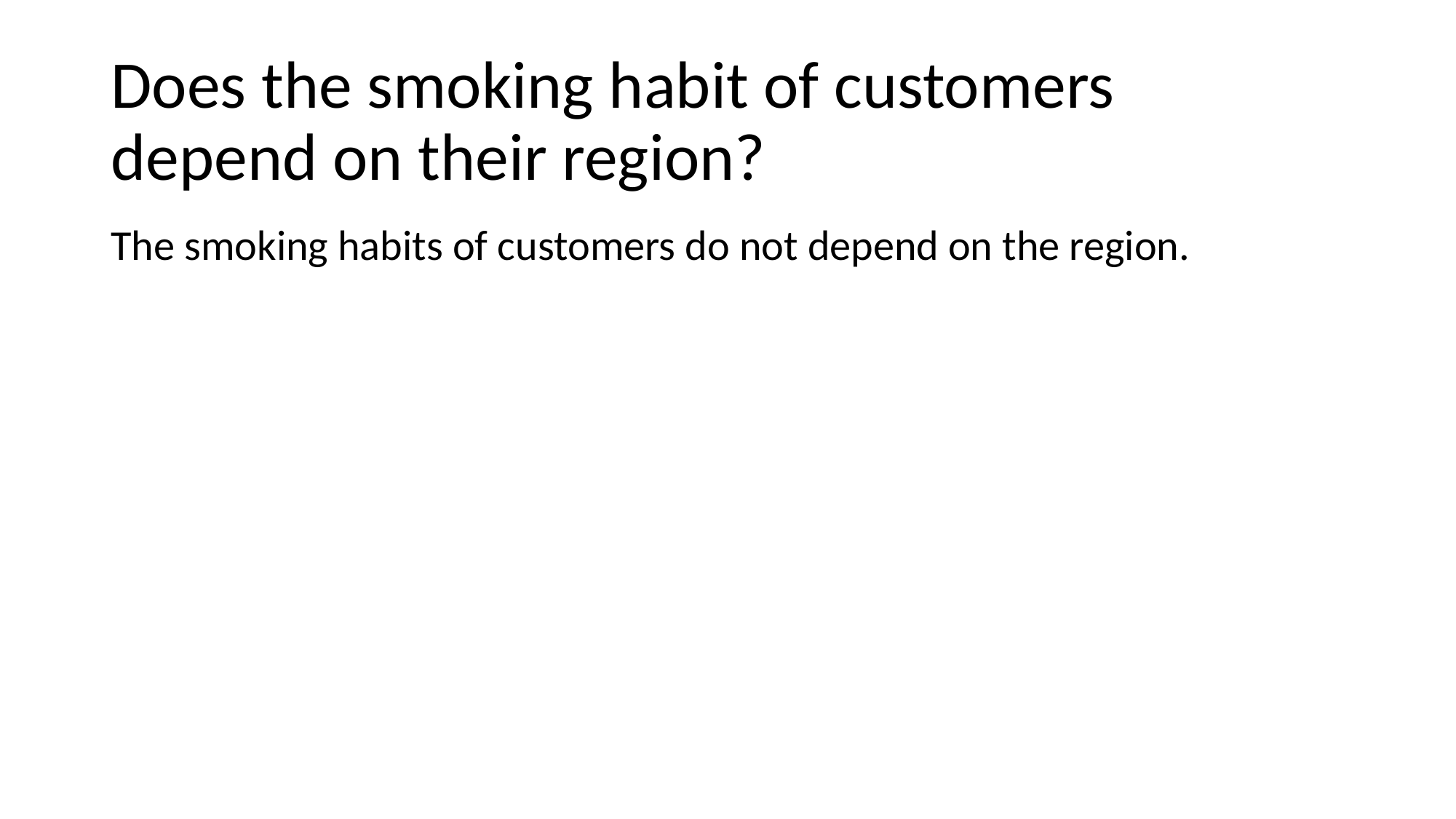

# Does the smoking habit of customers depend on their region?
The smoking habits of customers do not depend on the region.